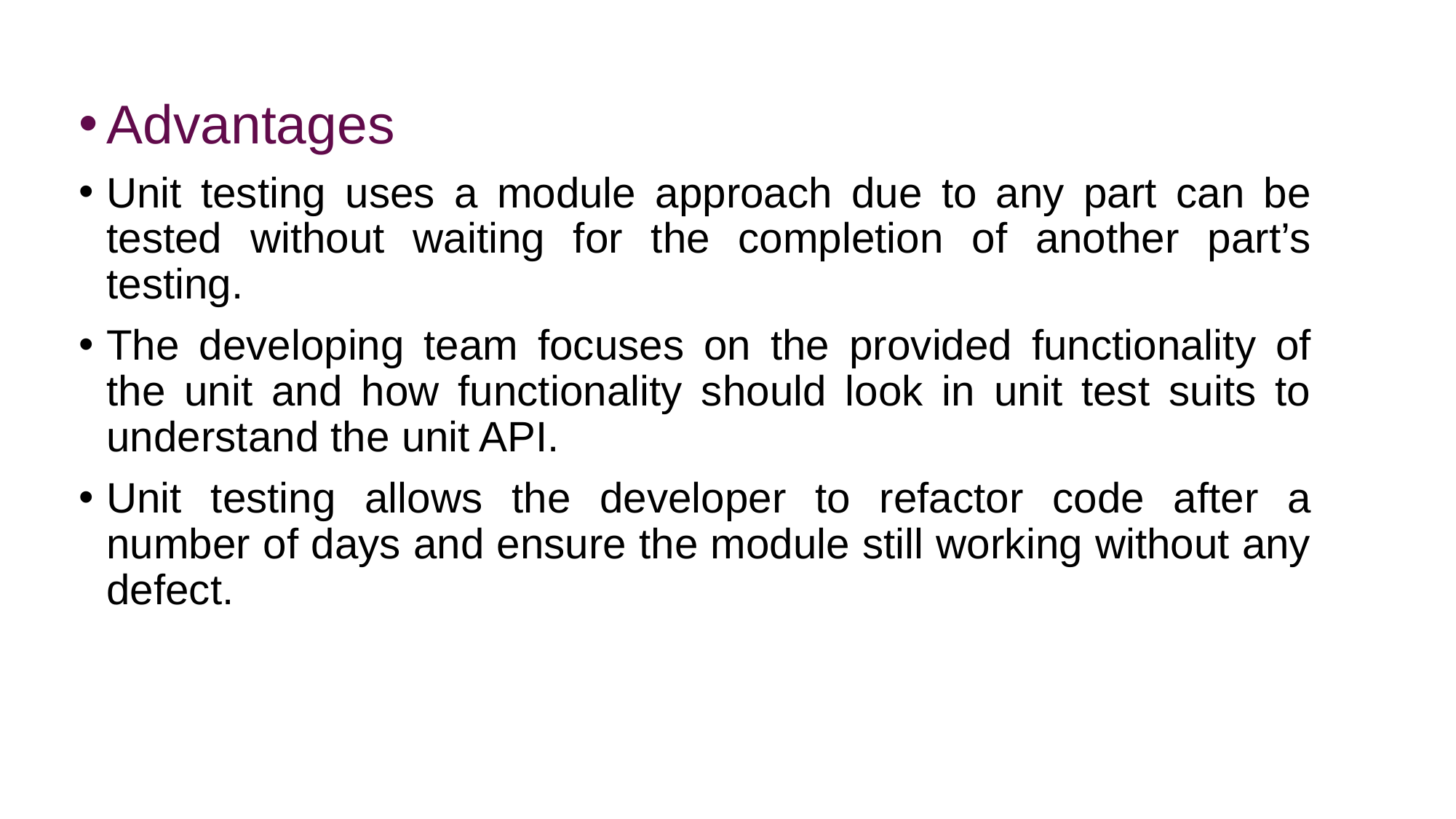

Advantages
Unit testing uses a module approach due to any part can be tested without waiting for the completion of another part’s testing.
The developing team focuses on the provided functionality of the unit and how functionality should look in unit test suits to understand the unit API.
Unit testing allows the developer to refactor code after a number of days and ensure the module still working without any defect.